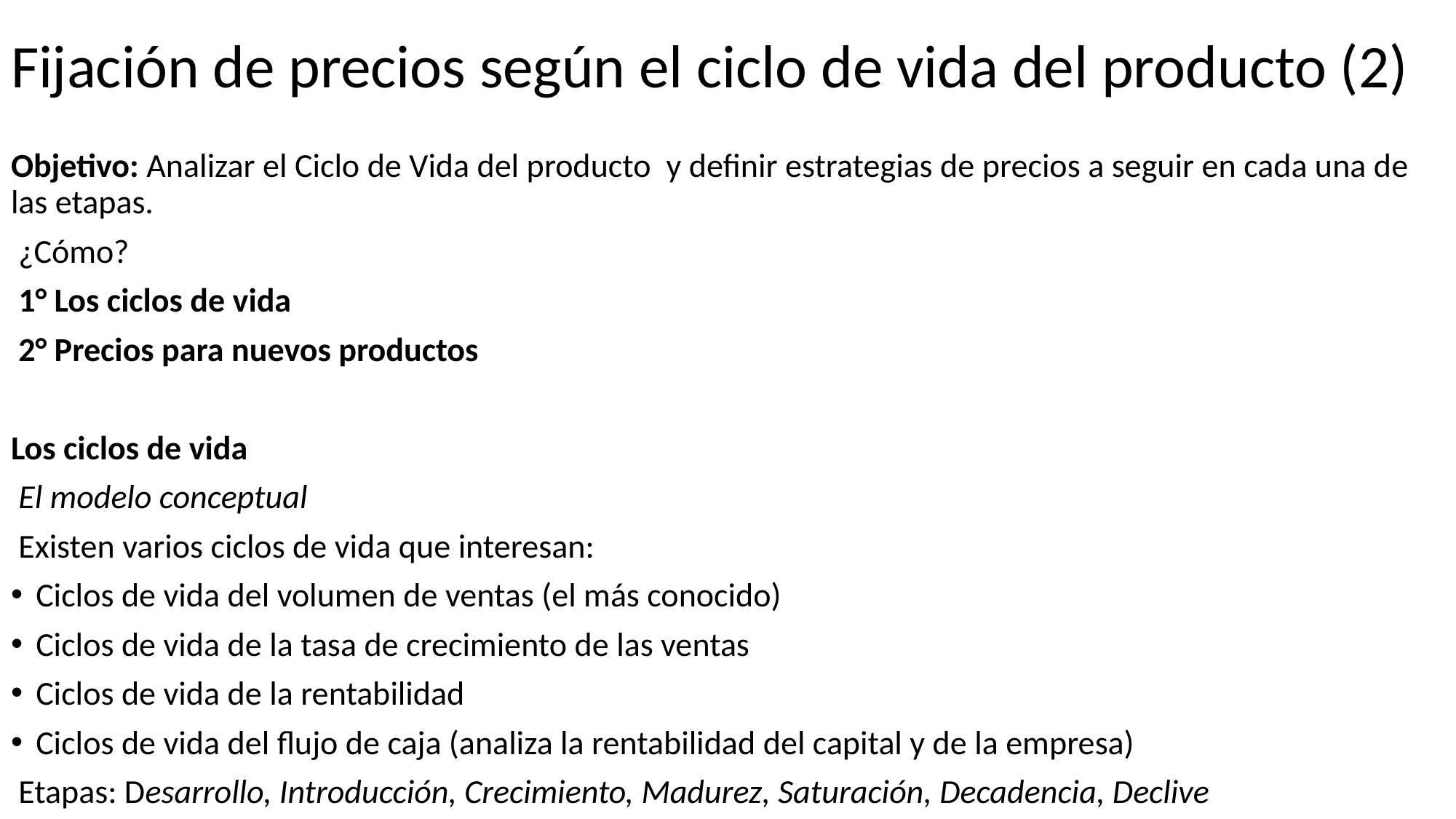

# Fijación de precios según el ciclo de vida del producto (2)
Objetivo: Analizar el Ciclo de Vida del producto  y definir estrategias de precios a seguir en cada una de las etapas.
 ¿Cómo?
 1° Los ciclos de vida
 2° Precios para nuevos productos

Los ciclos de vida
 El modelo conceptual
 Existen varios ciclos de vida que interesan:
Ciclos de vida del volumen de ventas (el más conocido)
Ciclos de vida de la tasa de crecimiento de las ventas
Ciclos de vida de la rentabilidad
Ciclos de vida del flujo de caja (analiza la rentabilidad del capital y de la empresa)
 Etapas: Desarrollo, Introducción, Crecimiento, Madurez, Saturación, Decadencia, Declive